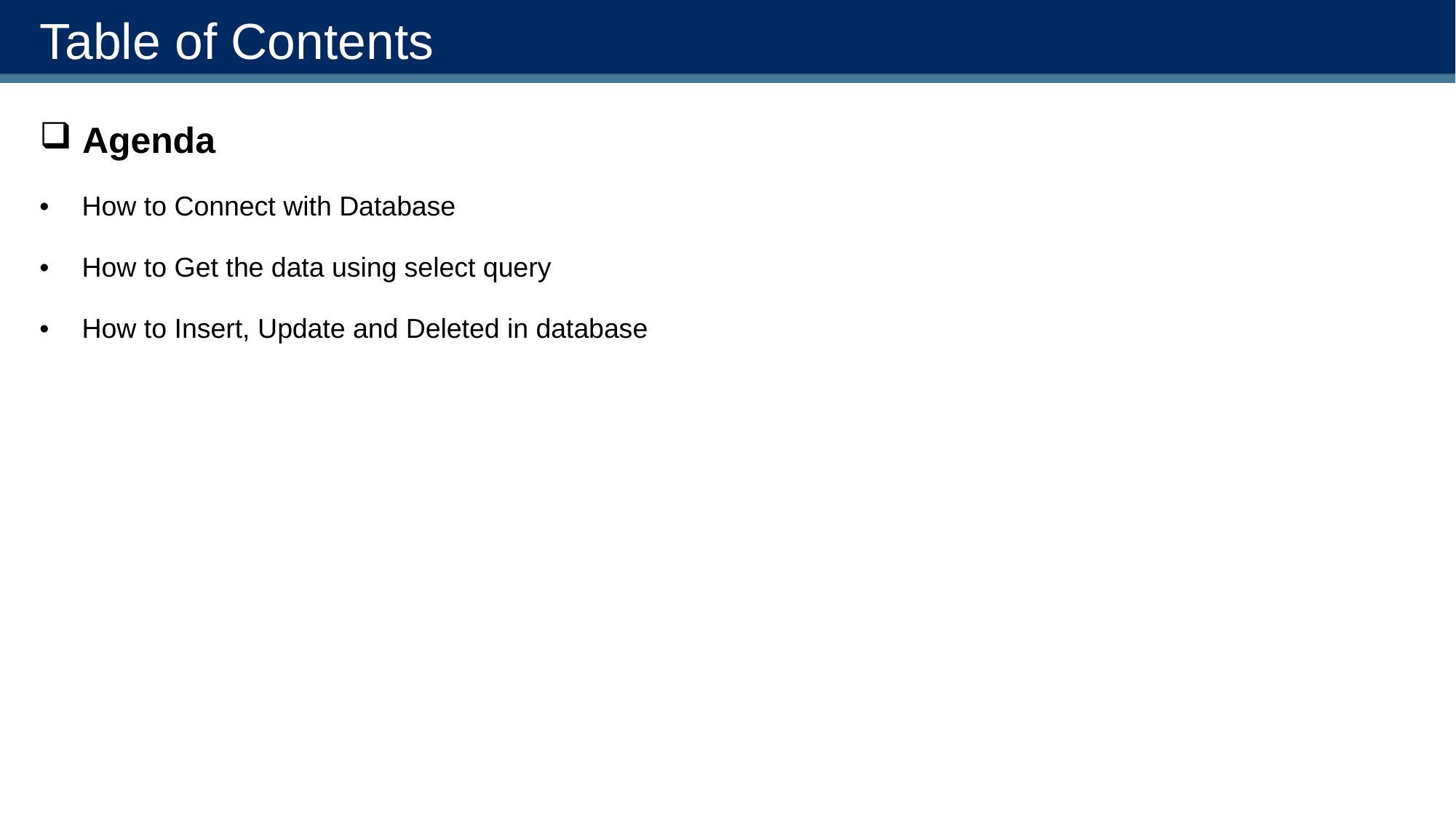

# Table of Contents
 Agenda
  How to Connect with Database
  How to Get the data using select query
  How to Insert, Update and Deleted in database